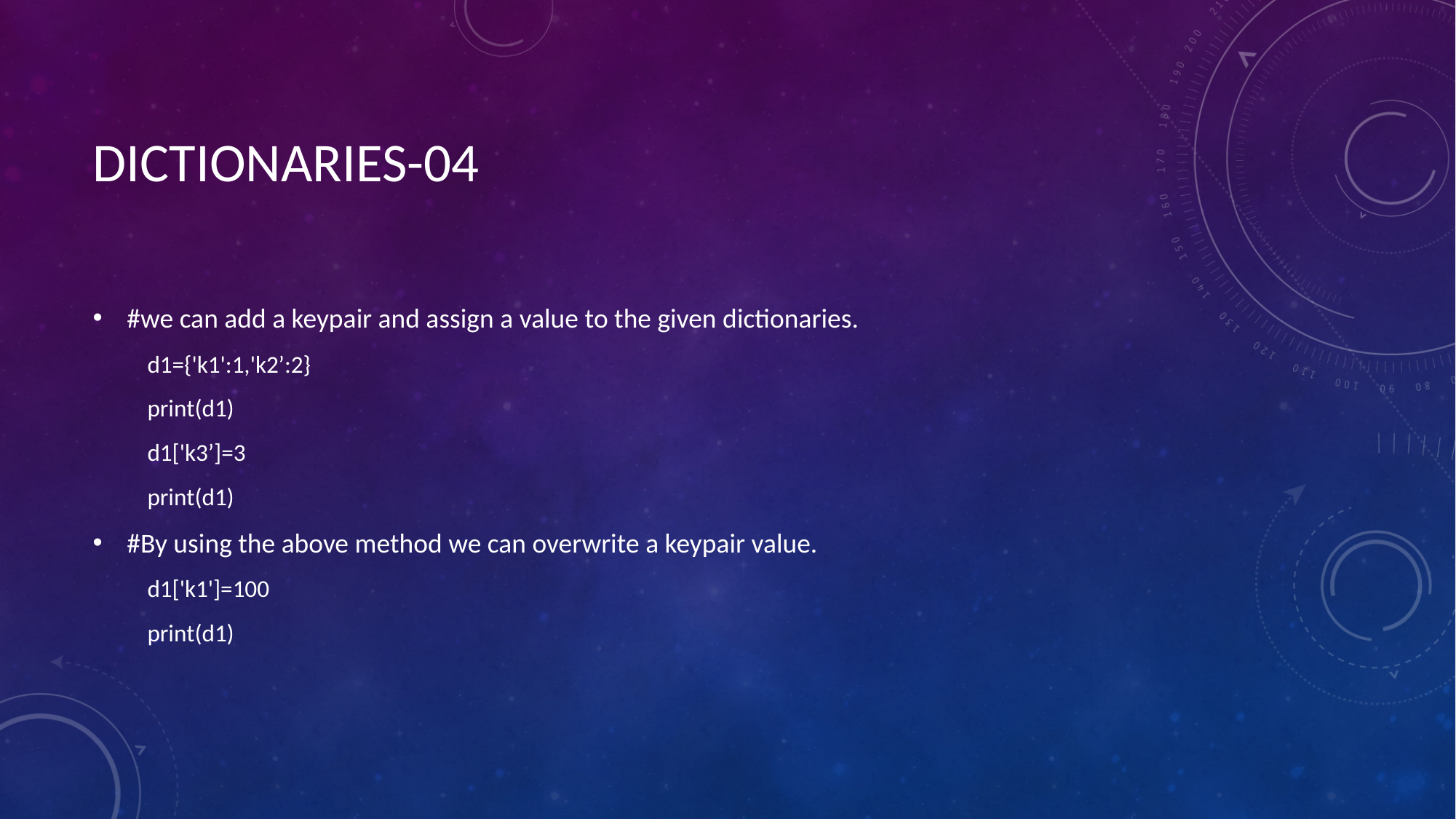

# Dictionaries-04
#we can add a keypair and assign a value to the given dictionaries.
d1={'k1':1,'k2’:2}
print(d1)
d1['k3’]=3
print(d1)
#By using the above method we can overwrite a keypair value.
d1['k1']=100
print(d1)